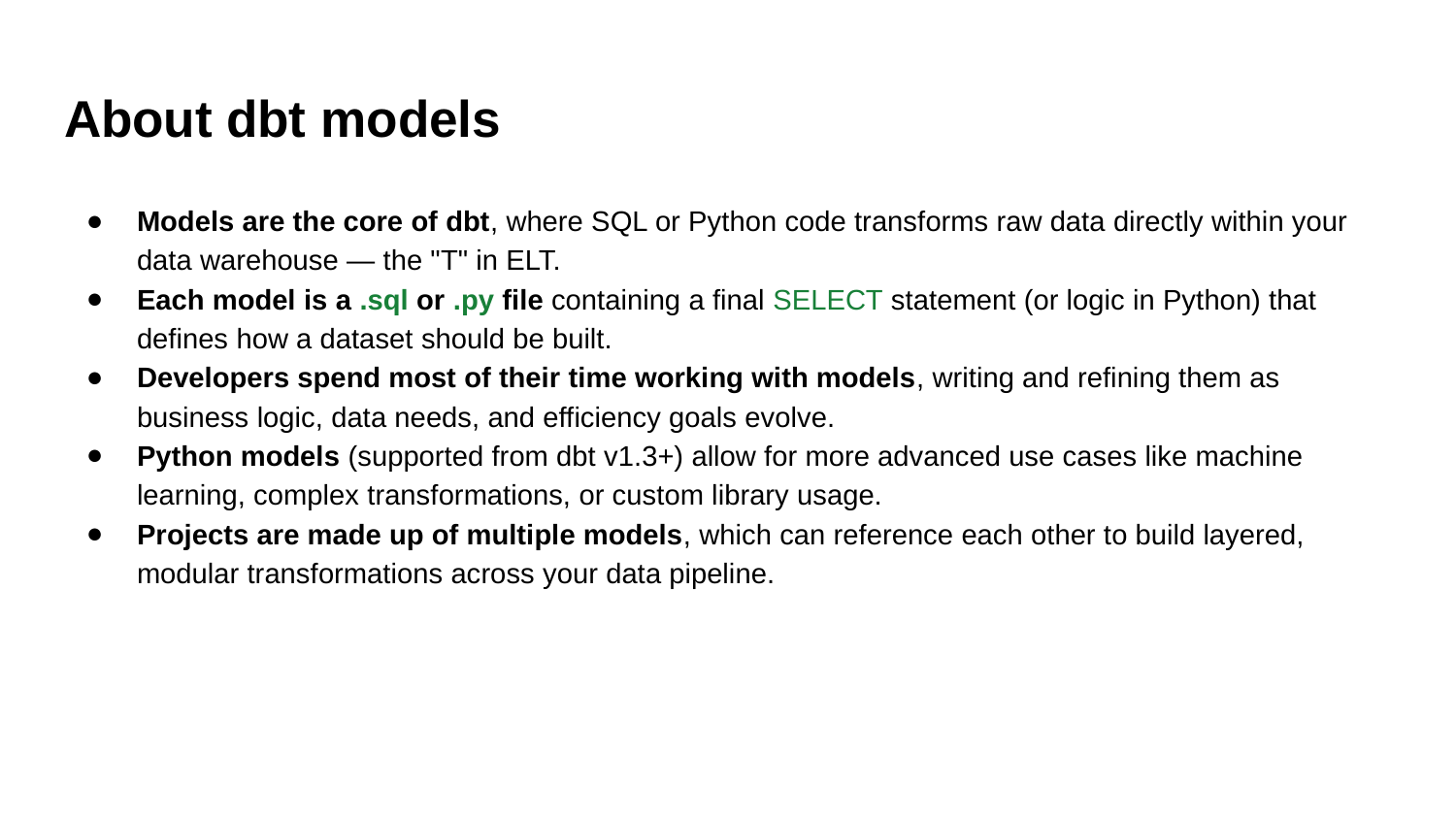

# About dbt models
Models are the core of dbt, where SQL or Python code transforms raw data directly within your data warehouse — the "T" in ELT.
Each model is a .sql or .py file containing a final SELECT statement (or logic in Python) that defines how a dataset should be built.
Developers spend most of their time working with models, writing and refining them as business logic, data needs, and efficiency goals evolve.
Python models (supported from dbt v1.3+) allow for more advanced use cases like machine learning, complex transformations, or custom library usage.
Projects are made up of multiple models, which can reference each other to build layered, modular transformations across your data pipeline.